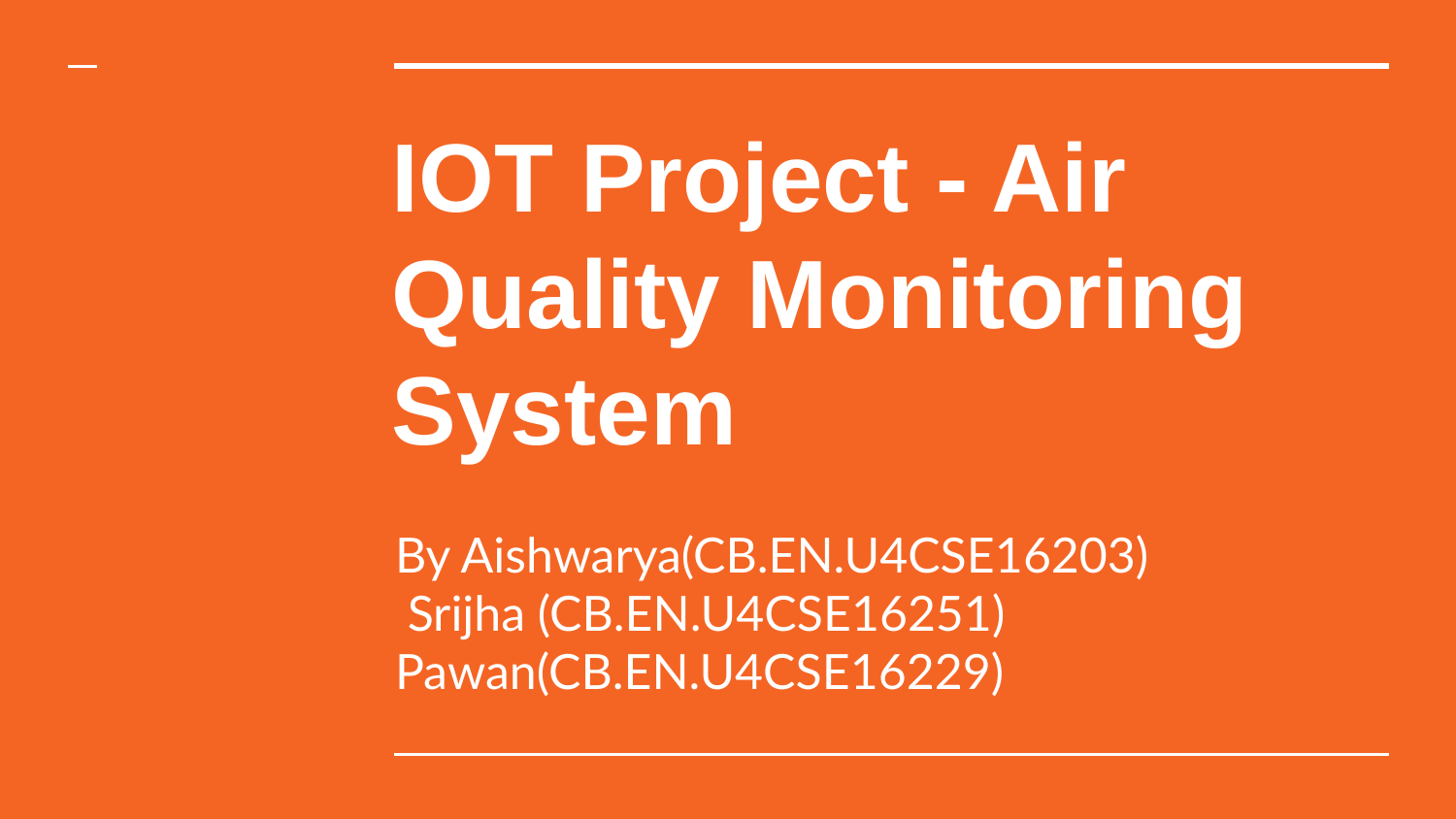

# IOT Project - Air Quality Monitoring System
By Aishwarya(CB.EN.U4CSE16203)
 Srijha (CB.EN.U4CSE16251)
Pawan(CB.EN.U4CSE16229)